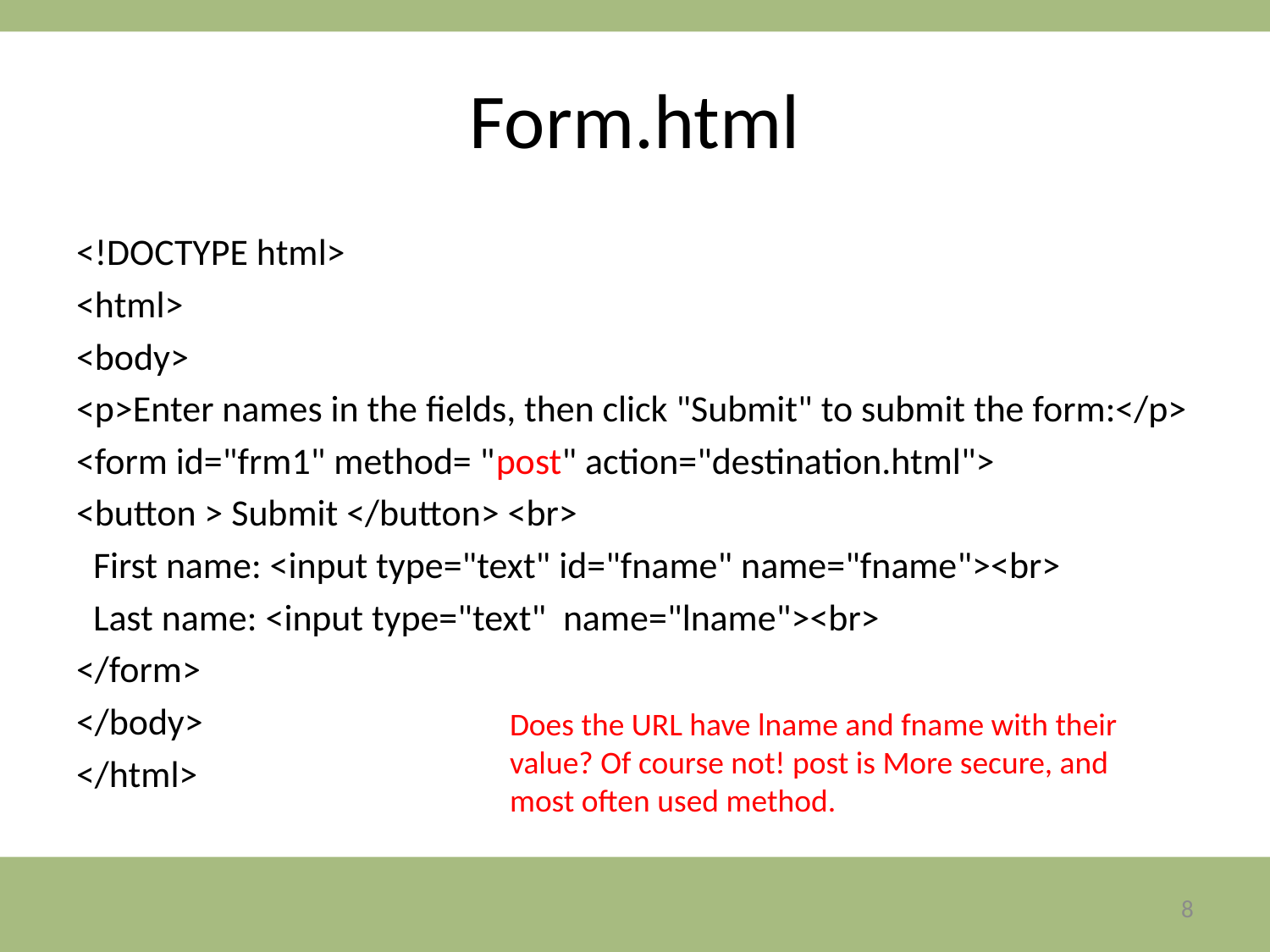

# Form.html
<!DOCTYPE html>
<html>
<body>
<p>Enter names in the fields, then click "Submit" to submit the form:</p>
<form id="frm1" method= "post" action="destination.html">
<button > Submit </button> <br>
  First name: <input type="text" id="fname" name="fname"><br>
  Last name: <input type="text"  name="lname"><br>
</form>
</body>
</html>
Does the URL have lname and fname with their value? Of course not! post is More secure, and most often used method.
8